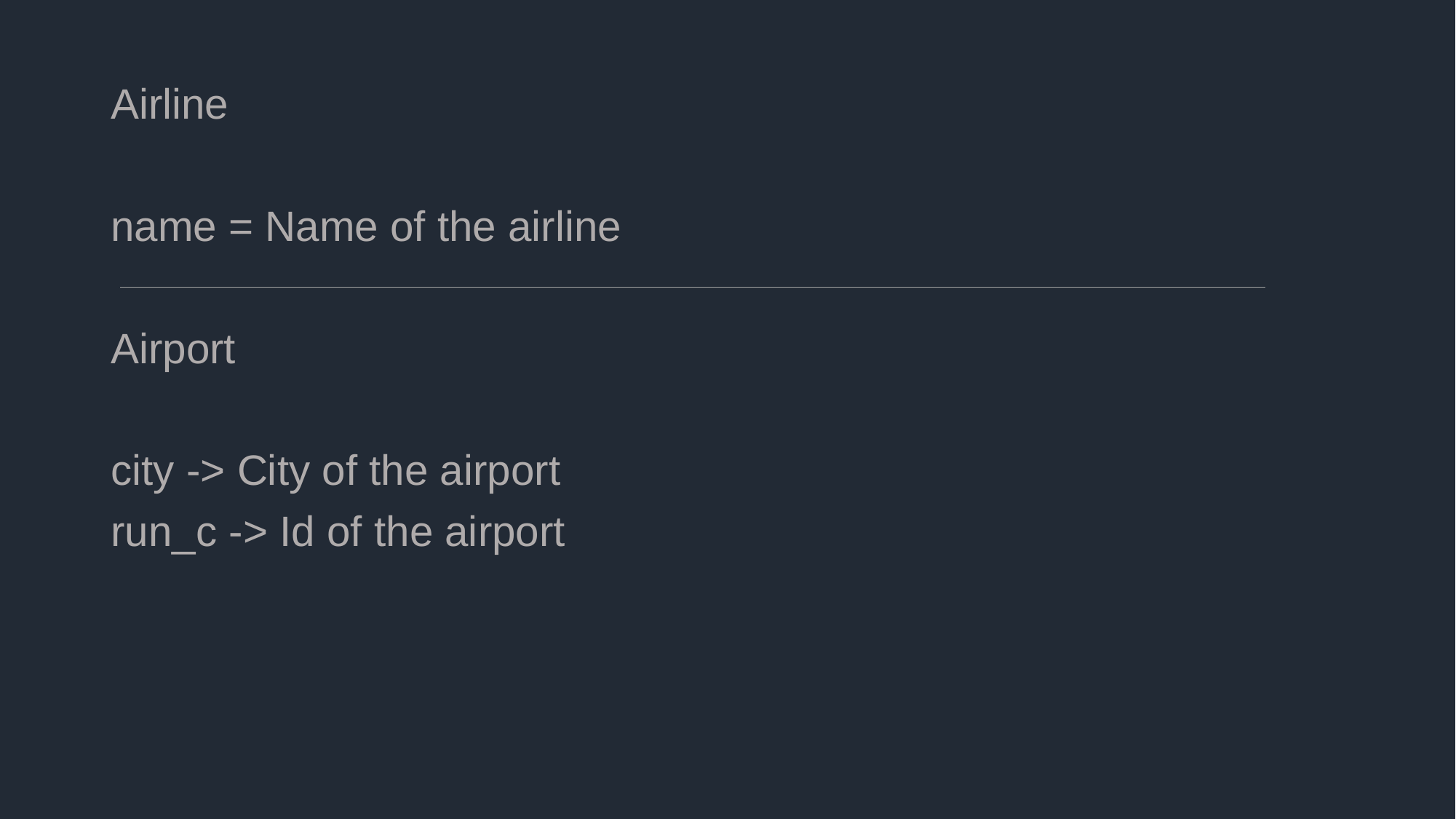

Airline

name = Name of the airline

Airport

city -> City of the airport
run_c -> Id of the airport